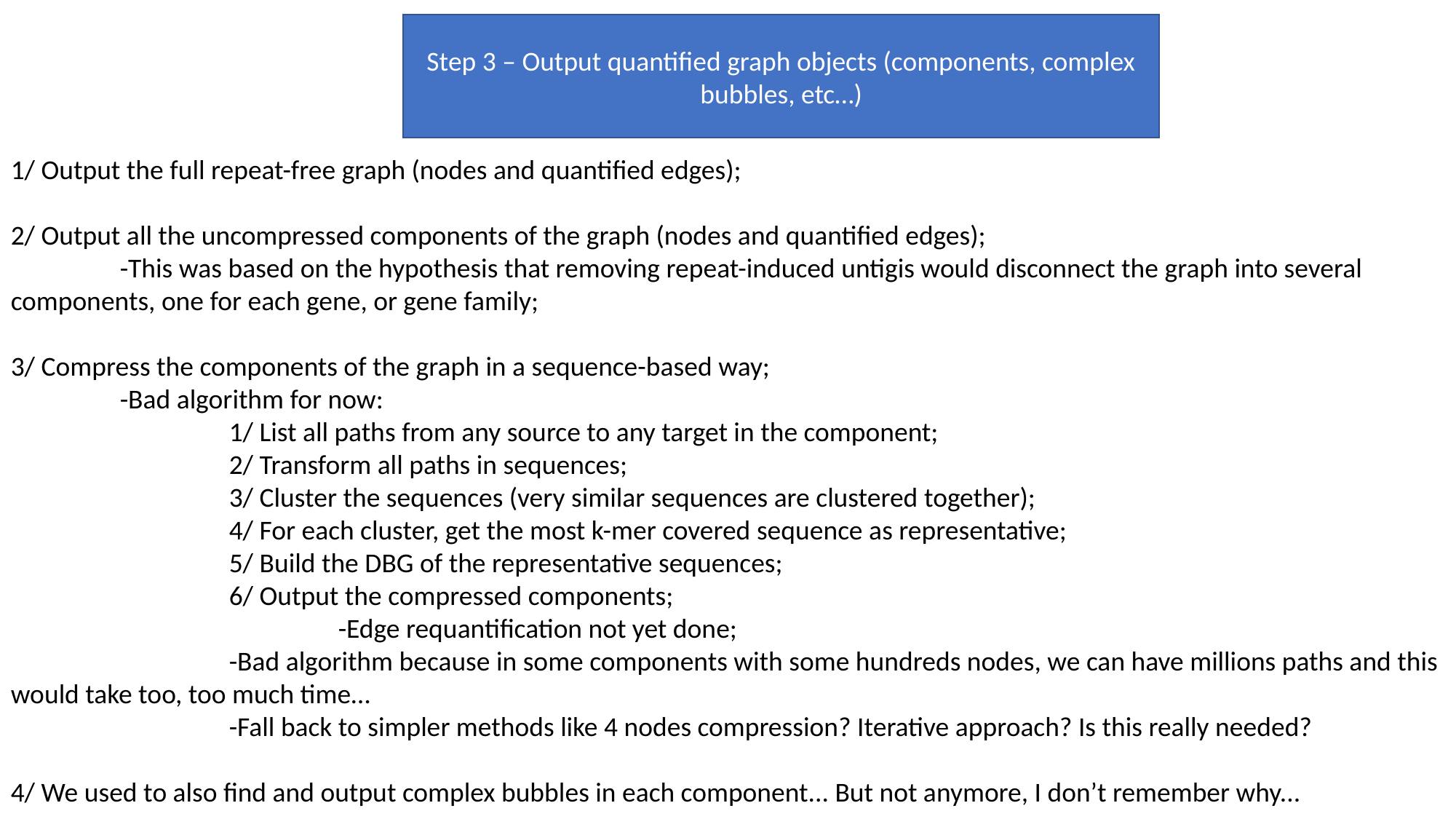

Step 3 – Output quantified graph objects (components, complex bubbles, etc…)
1/ Output the full repeat-free graph (nodes and quantified edges);

2/ Output all the uncompressed components of the graph (nodes and quantified edges);
	-This was based on the hypothesis that removing repeat-induced untigis would disconnect the graph into several components, one for each gene, or gene family;

3/ Compress the components of the graph in a sequence-based way;
	-Bad algorithm for now:
		1/ List all paths from any source to any target in the component;
		2/ Transform all paths in sequences;
		3/ Cluster the sequences (very similar sequences are clustered together);
		4/ For each cluster, get the most k-mer covered sequence as representative;
		5/ Build the DBG of the representative sequences;
		6/ Output the compressed components;
			-Edge requantification not yet done;
		-Bad algorithm because in some components with some hundreds nodes, we can have millions paths and this would take too, too much time…
		-Fall back to simpler methods like 4 nodes compression? Iterative approach? Is this really needed?

4/ We used to also find and output complex bubbles in each component... But not anymore, I don’t remember why...